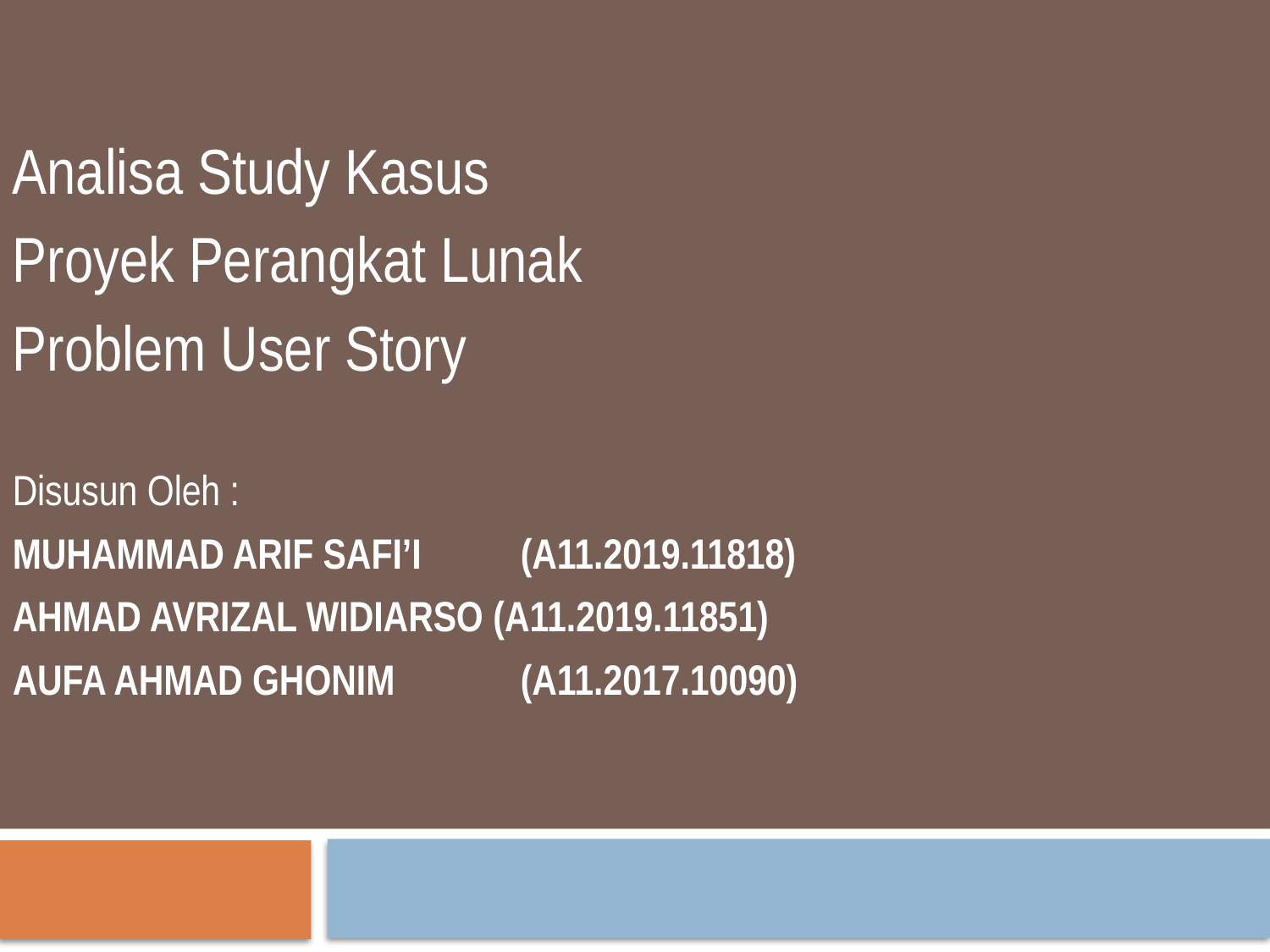

Analisa Study Kasus
Proyek Perangkat Lunak
Problem User Story

Disusun Oleh :
MUHAMMAD ARIF SAFI’I	(A11.2019.11818)
AHMAD AVRIZAL WIDIARSO (A11.2019.11851)
AUFA AHMAD GHONIM 	(A11.2017.10090)